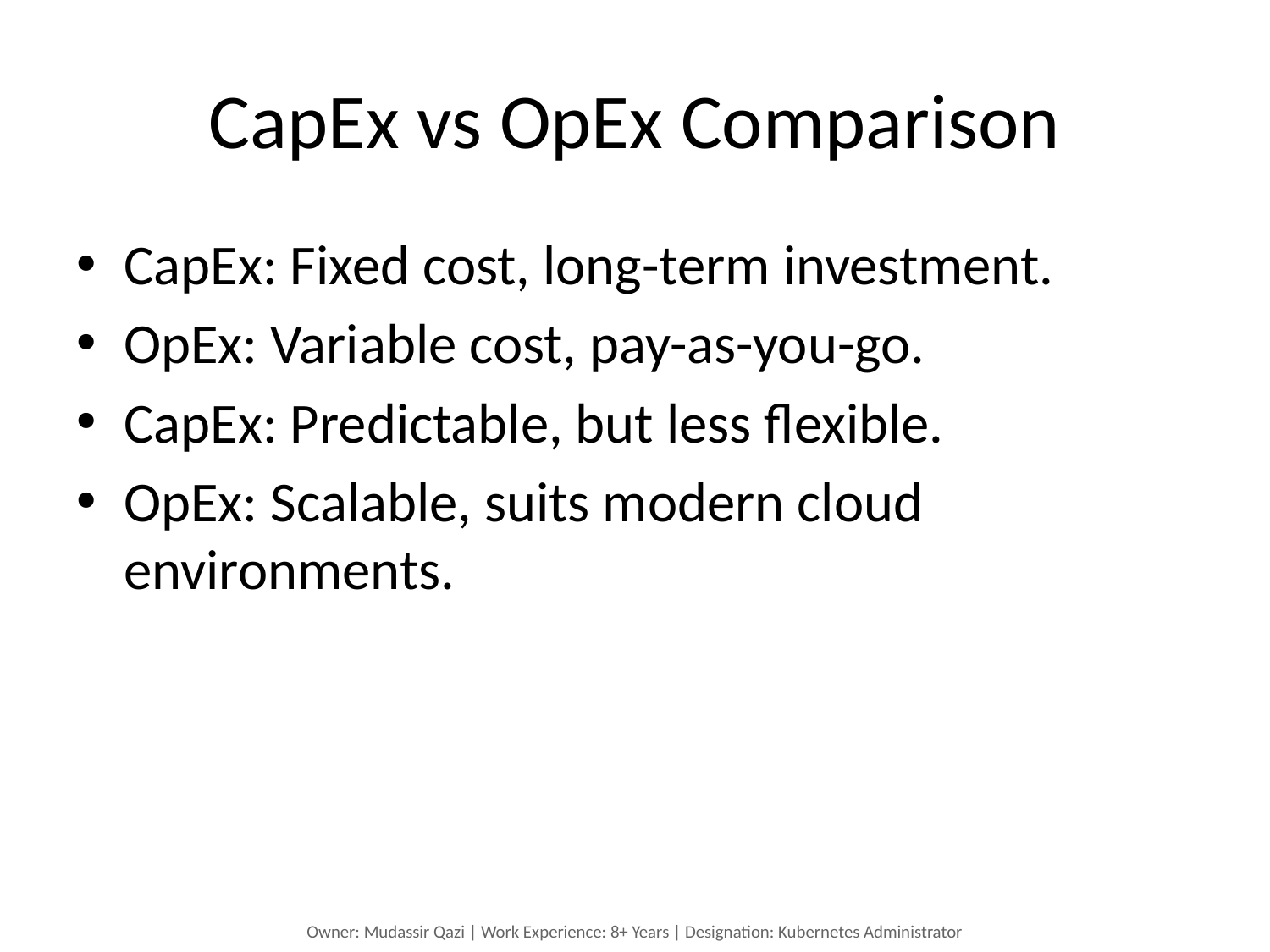

# CapEx vs OpEx Comparison
CapEx: Fixed cost, long-term investment.
OpEx: Variable cost, pay-as-you-go.
CapEx: Predictable, but less flexible.
OpEx: Scalable, suits modern cloud environments.

Owner: Mudassir Qazi | Work Experience: 8+ Years | Designation: Kubernetes Administrator